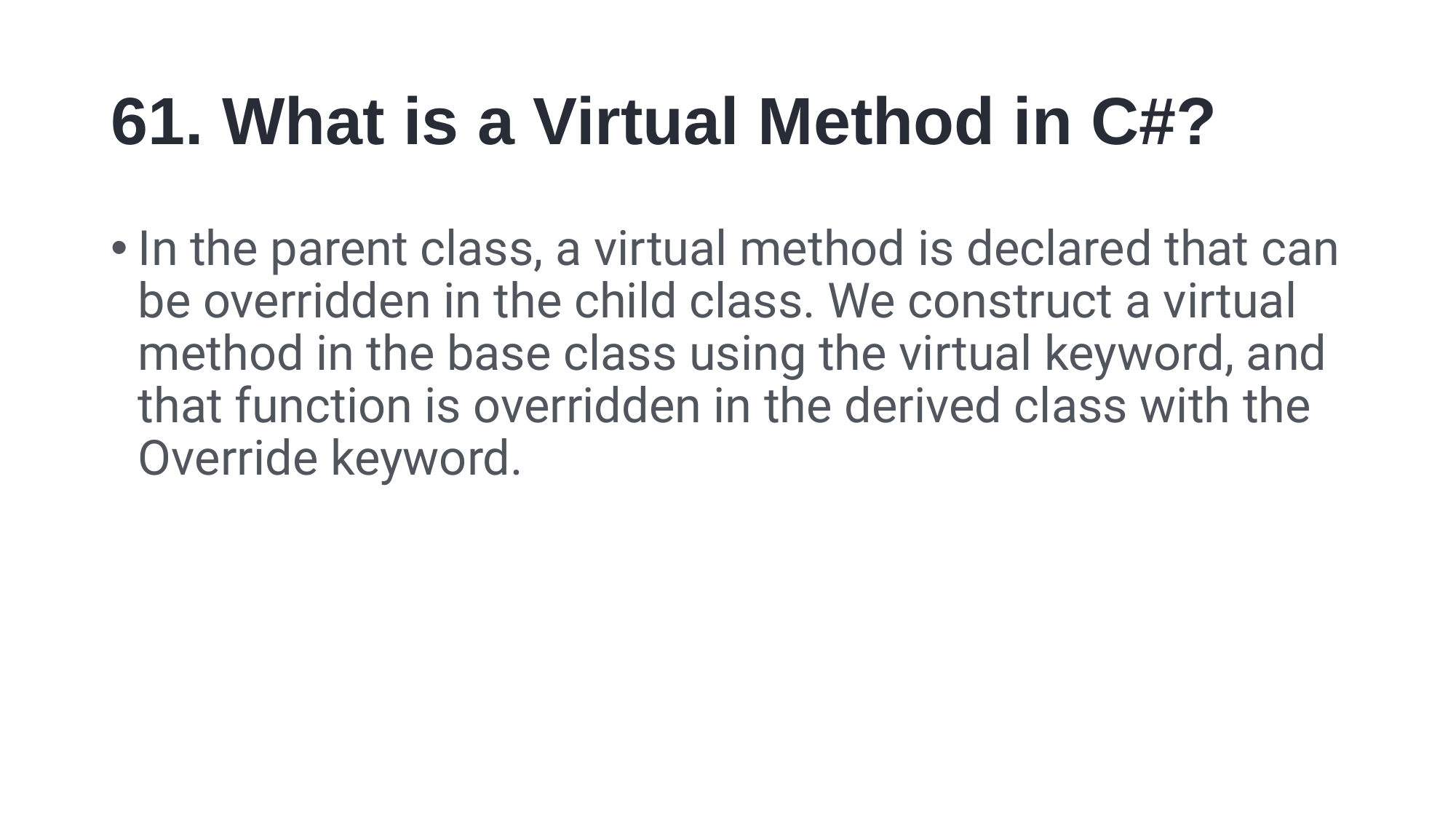

# 61. What is a Virtual Method in C#?
In the parent class, a virtual method is declared that can be overridden in the child class. We construct a virtual method in the base class using the virtual keyword, and that function is overridden in the derived class with the Override keyword.